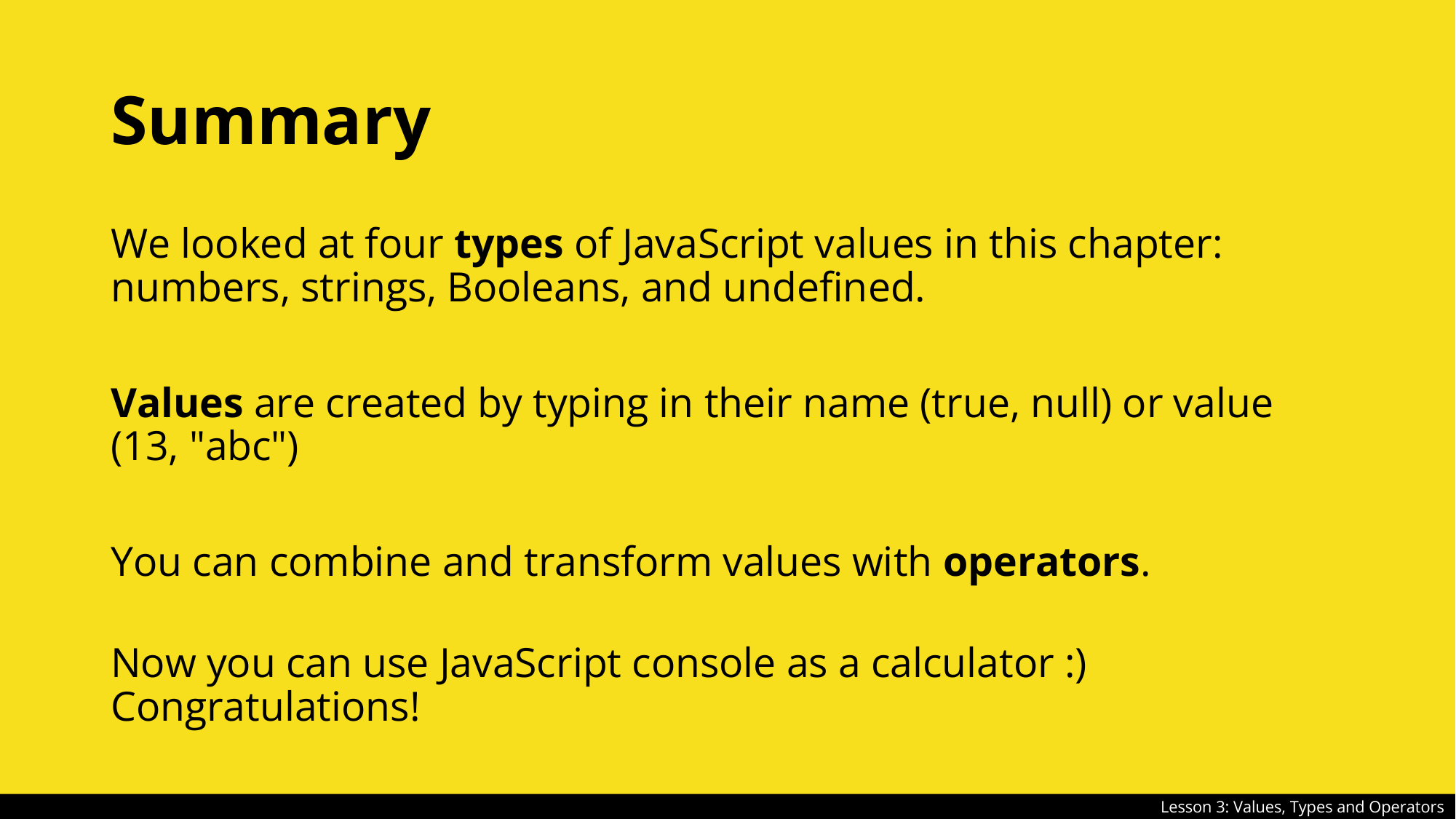

# Summary
We looked at four types of JavaScript values in this chapter: numbers, strings, Booleans, and undefined.

Values are created by typing in their name (true, null) or value (13, "abc")

You can combine and transform values with operators.
Now you can use JavaScript console as a calculator :) Congratulations!
Lesson 3: Values, Types and Operators